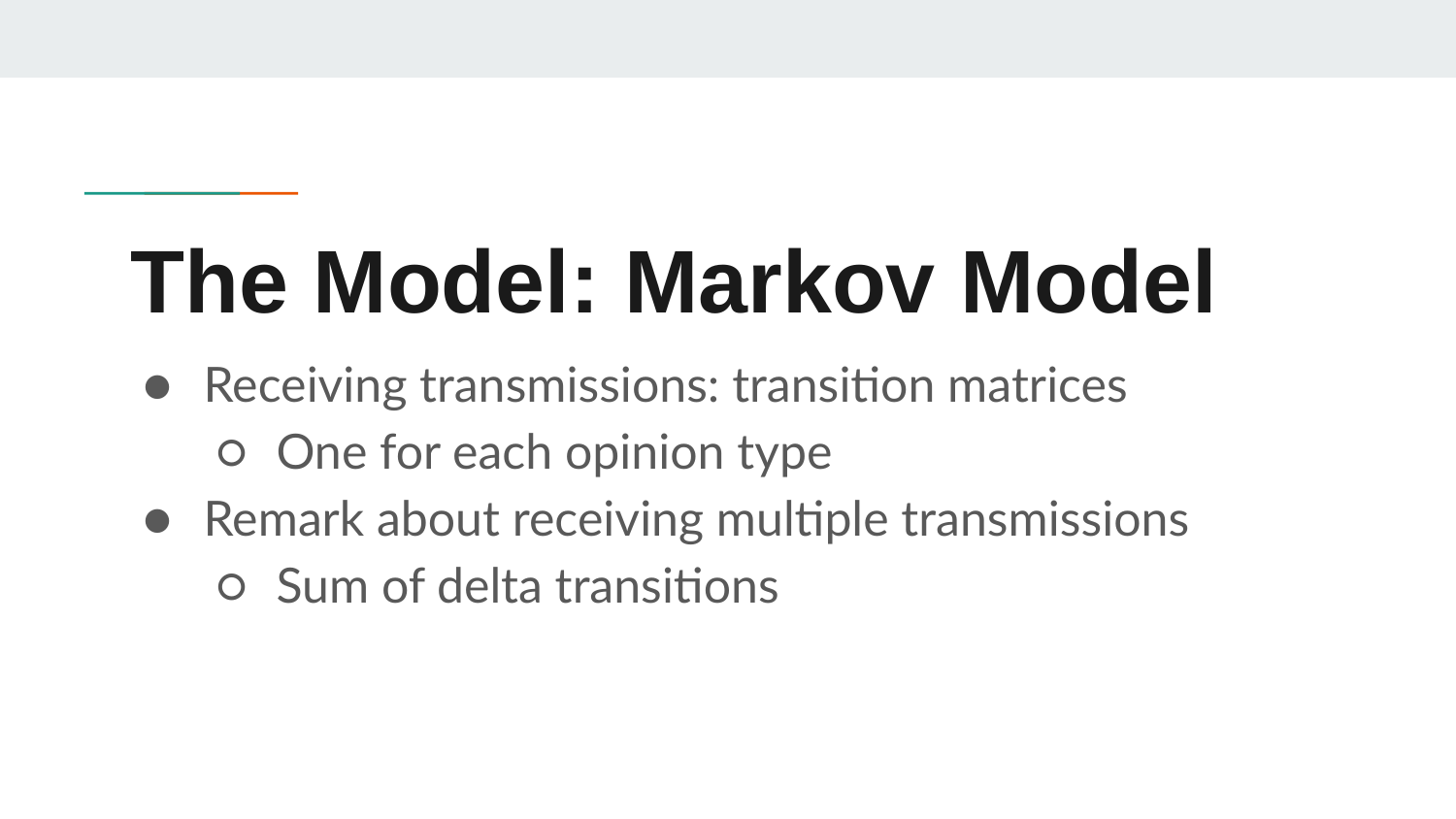

# The Model: Markov Model
Receiving transmissions: transition matrices
One for each opinion type
Remark about receiving multiple transmissions
Sum of delta transitions